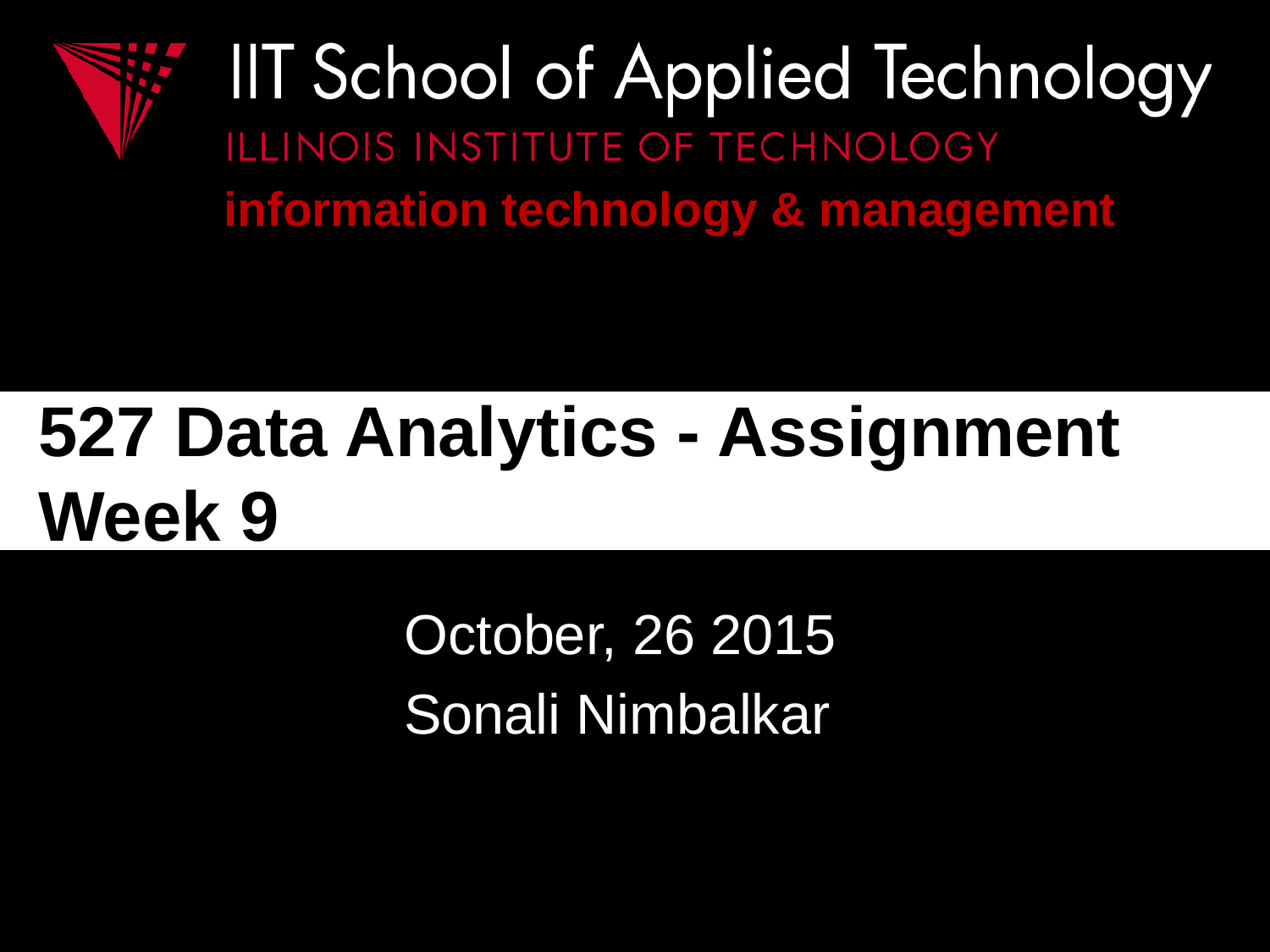

# 527 Data Analytics - Assignment Week 9
October, 26 2015
Sonali Nimbalkar